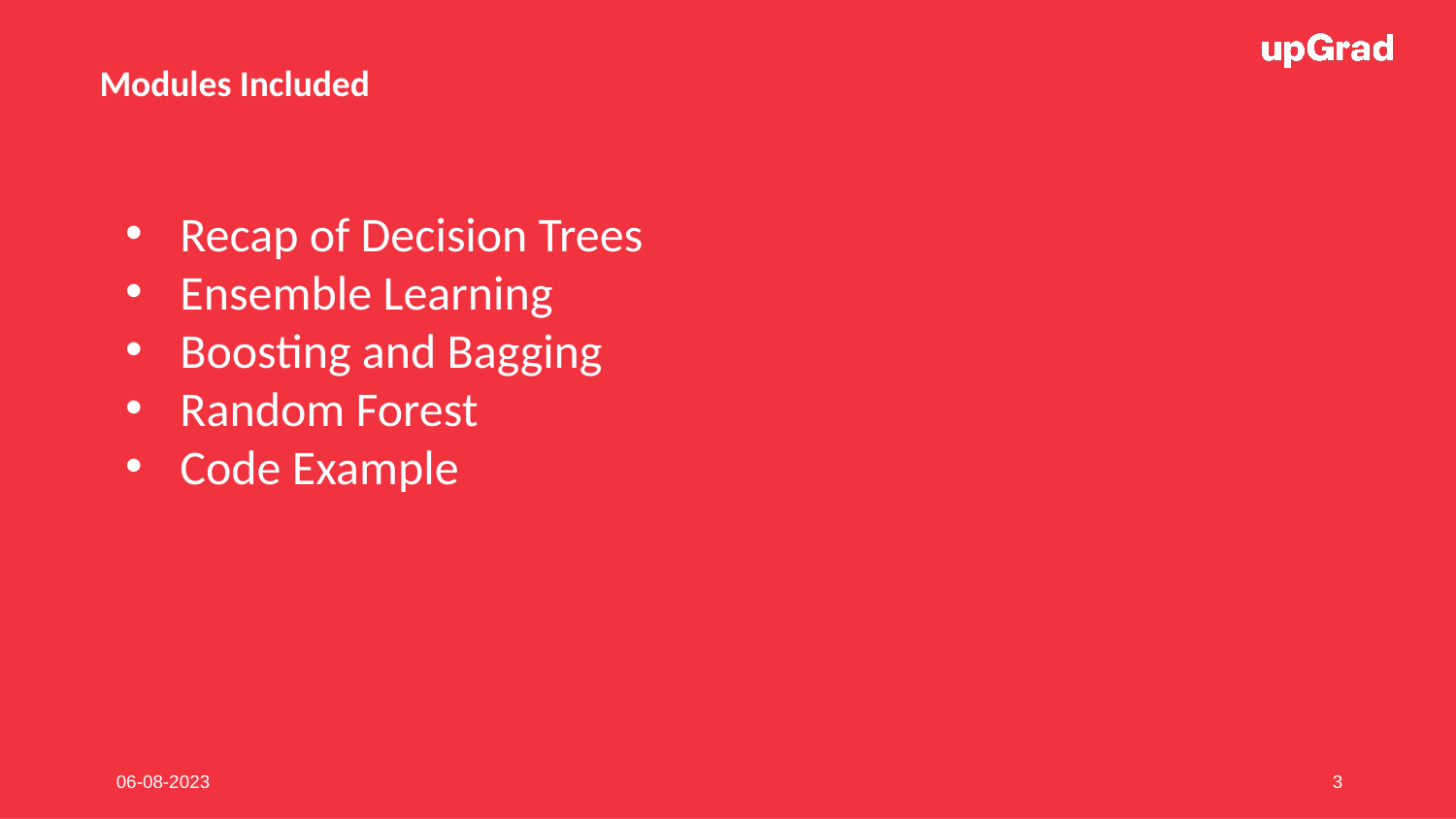

Modules Included
Recap of Decision Trees
Ensemble Learning
Boosting and Bagging
Random Forest
Code Example
06-08-2023
3